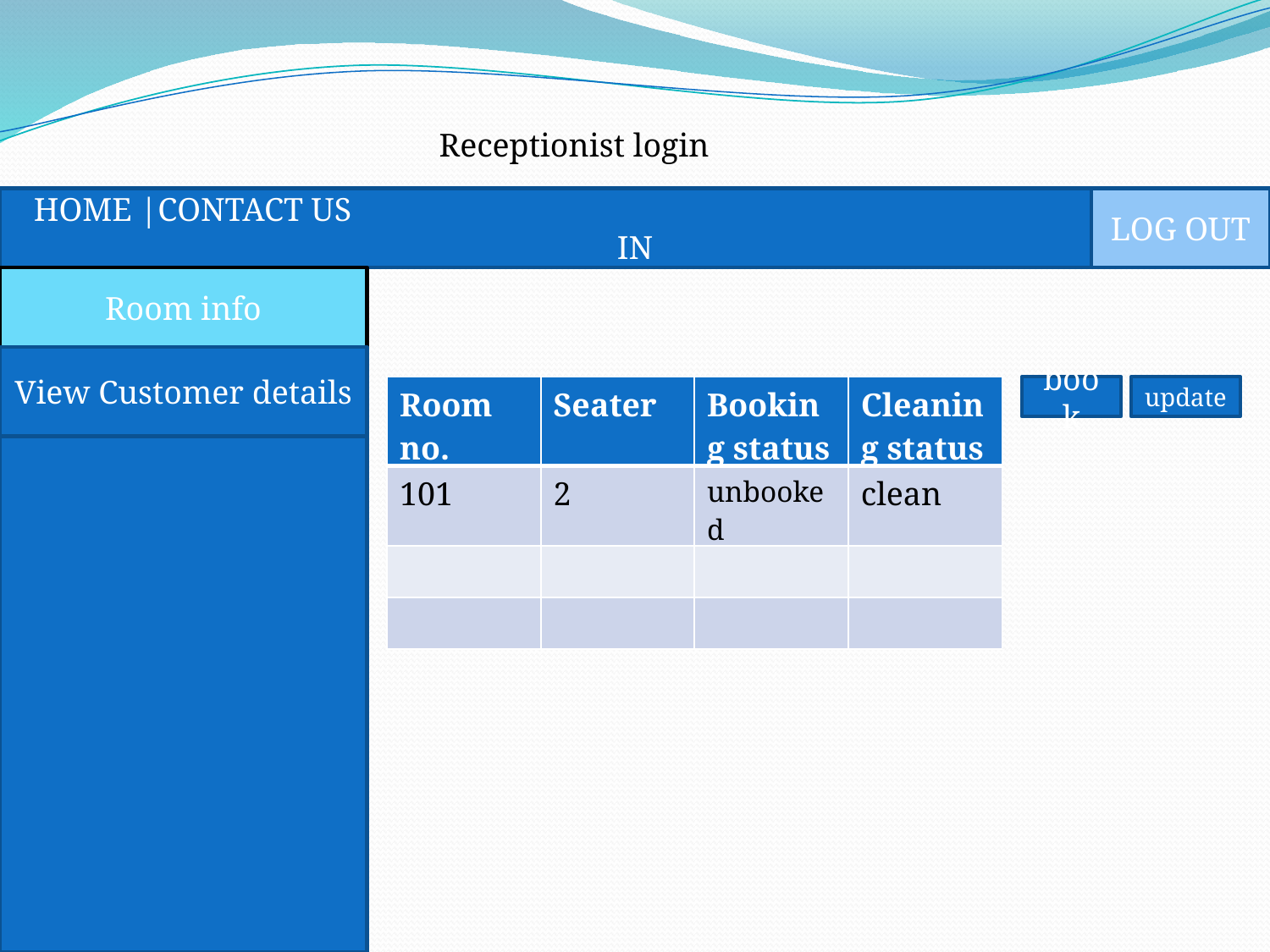

Receptionist login
HOME |CONTACT US                                                                                              |   LOG IN
LOG OUT
Room info

View Customer details
| Room no. | Seater | Booking status | Cleaning status |
| --- | --- | --- | --- |
| 101 | 2 | unbooked | clean |
|  |  |  |  |
|  |  |  |  |
book
update